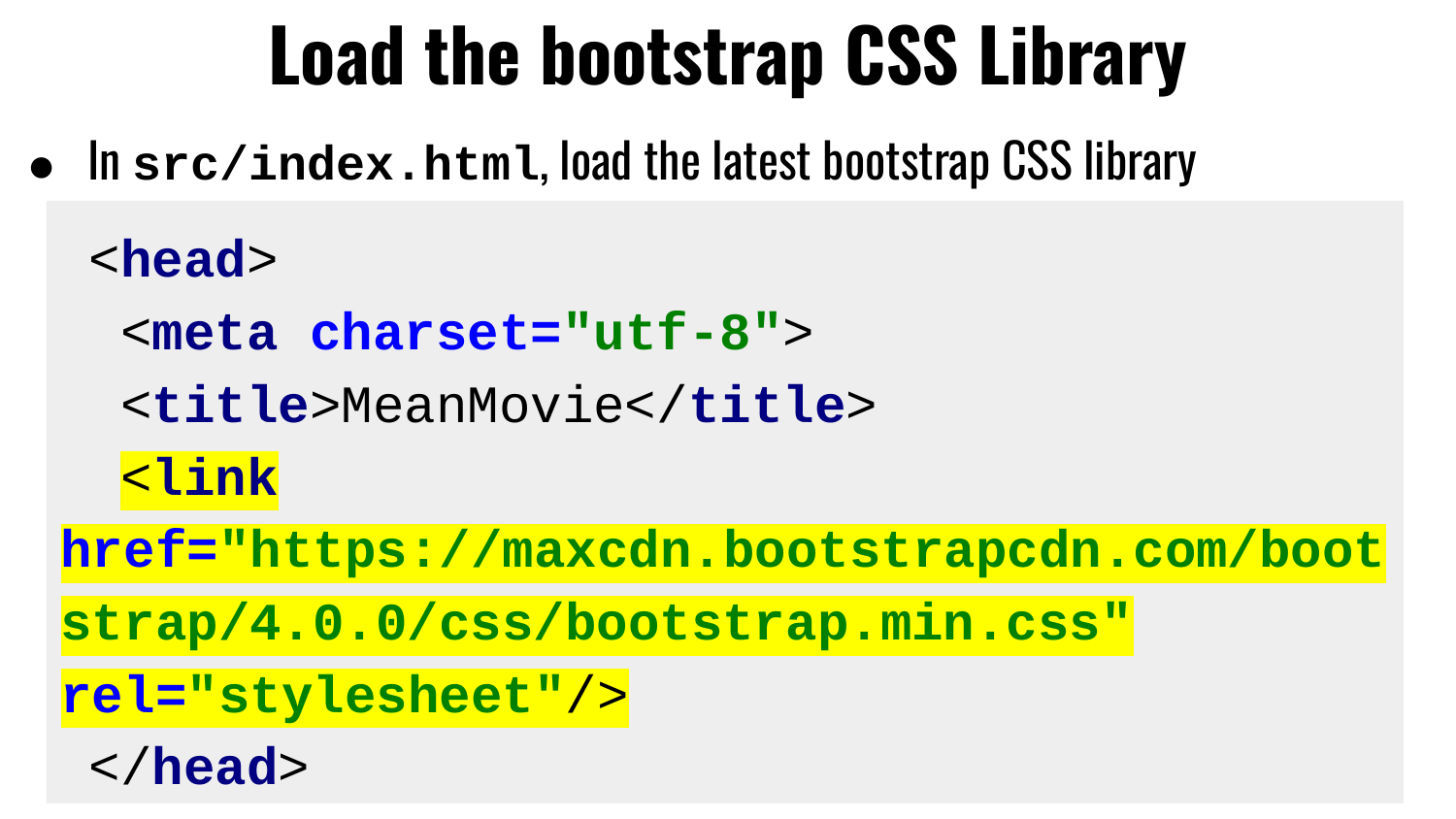

# Load the bootstrap CSS Library
In src/index.html, load the latest bootstrap CSS library
<head>
 <meta charset="utf-8">
 <title>MeanMovie</title>
 <link href="https://maxcdn.bootstrapcdn.com/bootstrap/4.0.0/css/bootstrap.min.css" rel="stylesheet"/>
</head>